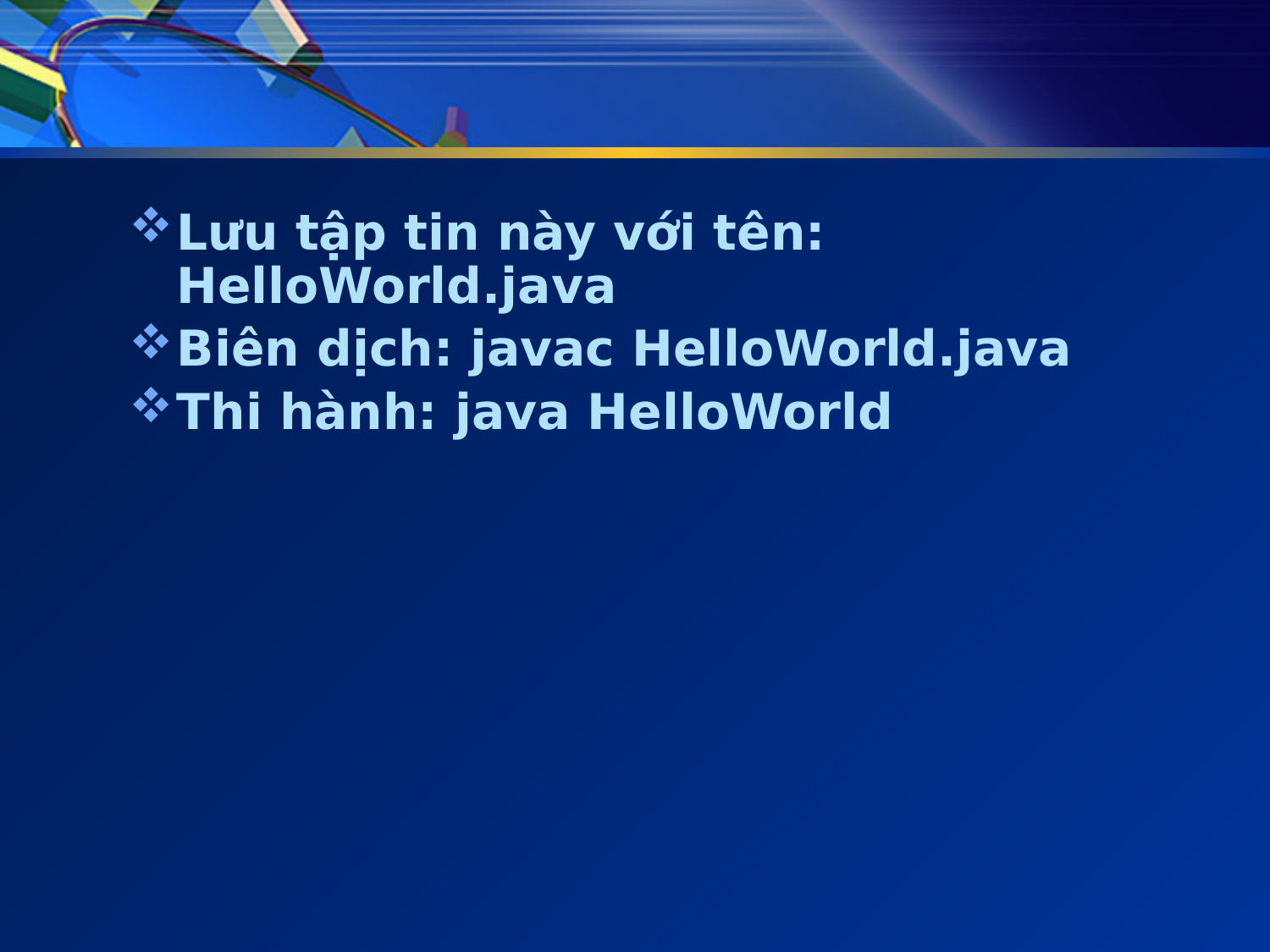

#
Lưu tập tin này với tên: HelloWorld.java
Biên dịch: javac HelloWorld.java
Thi hành: java HelloWorld